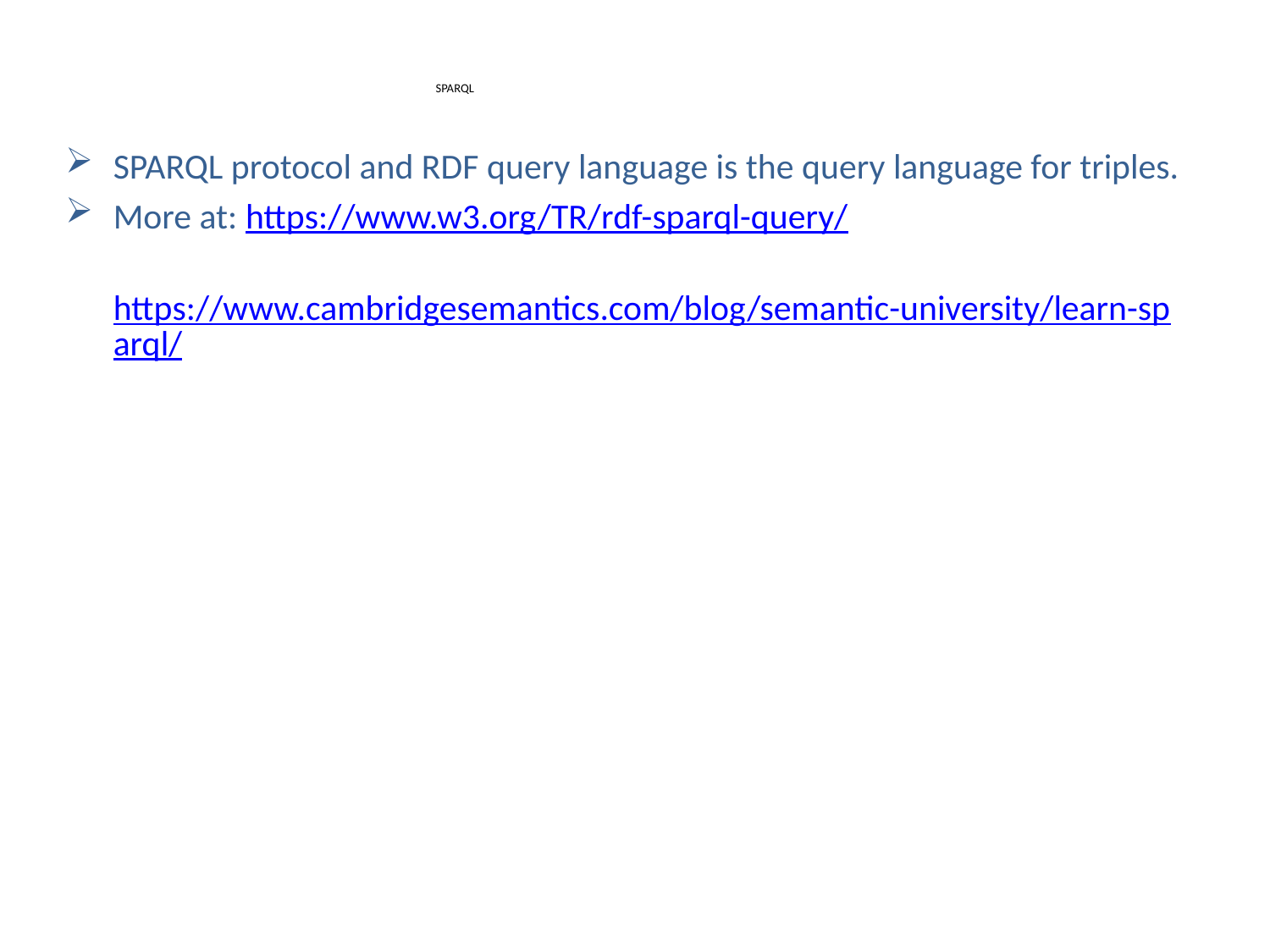

# SPARQL
SPARQL protocol and RDF query language is the query language for triples.
More at: https://www.w3.org/TR/rdf-sparql-query/
		https://www.cambridgesemantics.com/blog/semantic-university/learn-sparql/